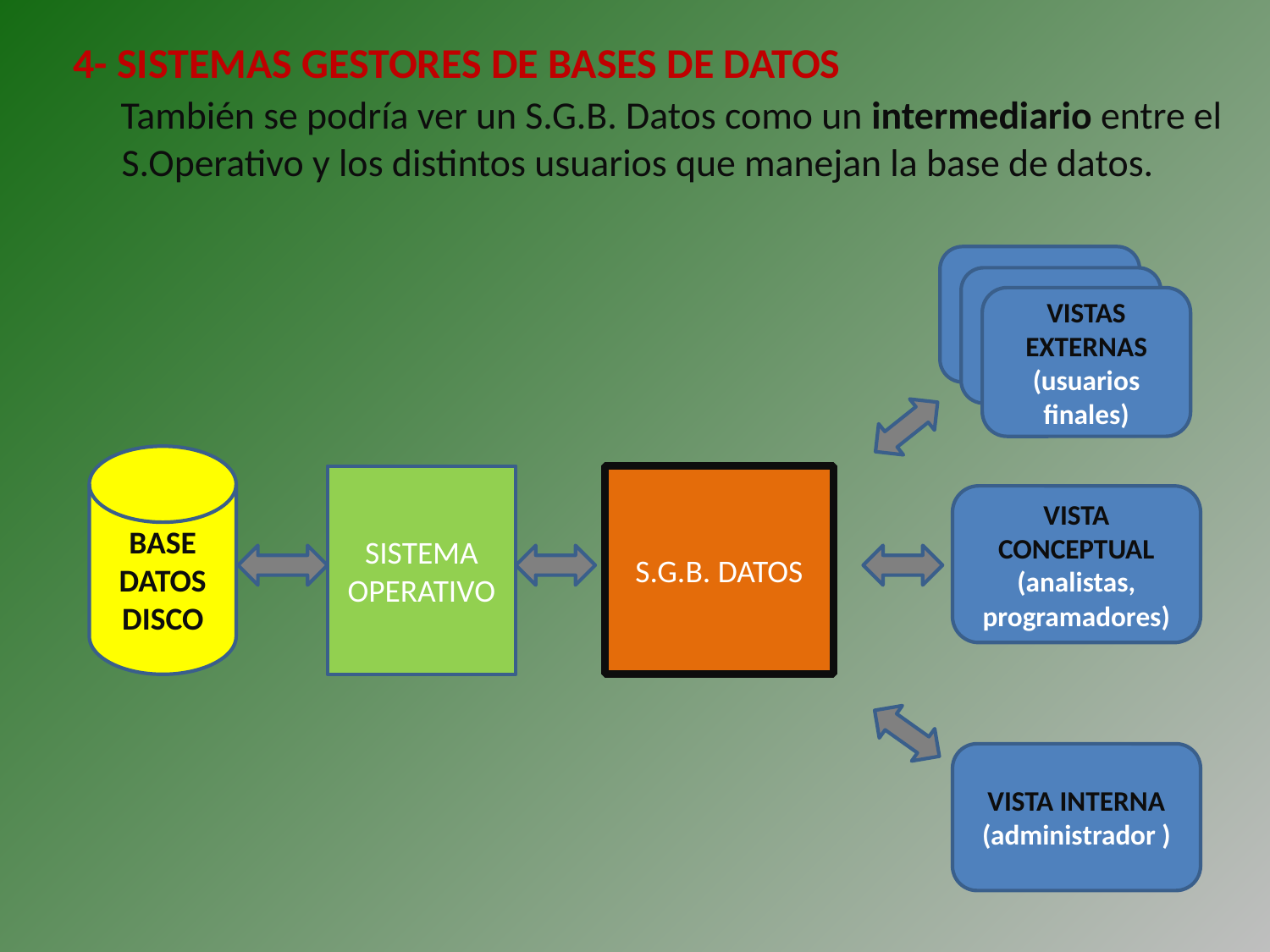

4- SISTEMAS GESTORES DE BASES DE DATOS
     También se podría ver un S.G.B. Datos como un intermediario entre el S.Operativo y los distintos usuarios que manejan la base de datos.

VISTAS EXTERNAS (usuarios finales)

BASE DATOS DISCO
SISTEMA OPERATIVO
S.G.B. DATOS
VISTA CONCEPTUAL (analistas, programadores)

VISTA INTERNA (administrador )